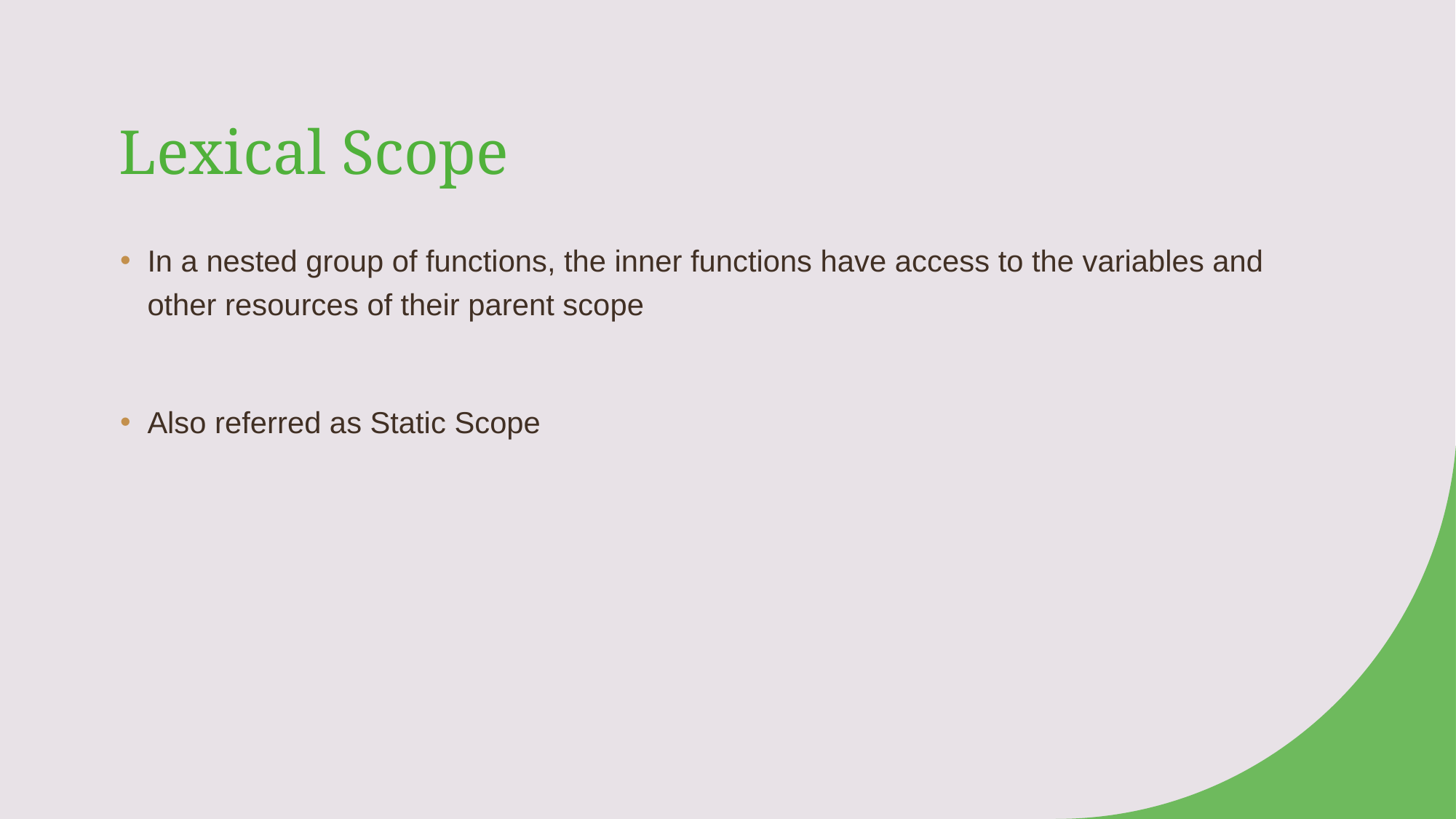

# Lexical Scope
In a nested group of functions, the inner functions have access to the variables and other resources of their parent scope

Also referred as Static Scope